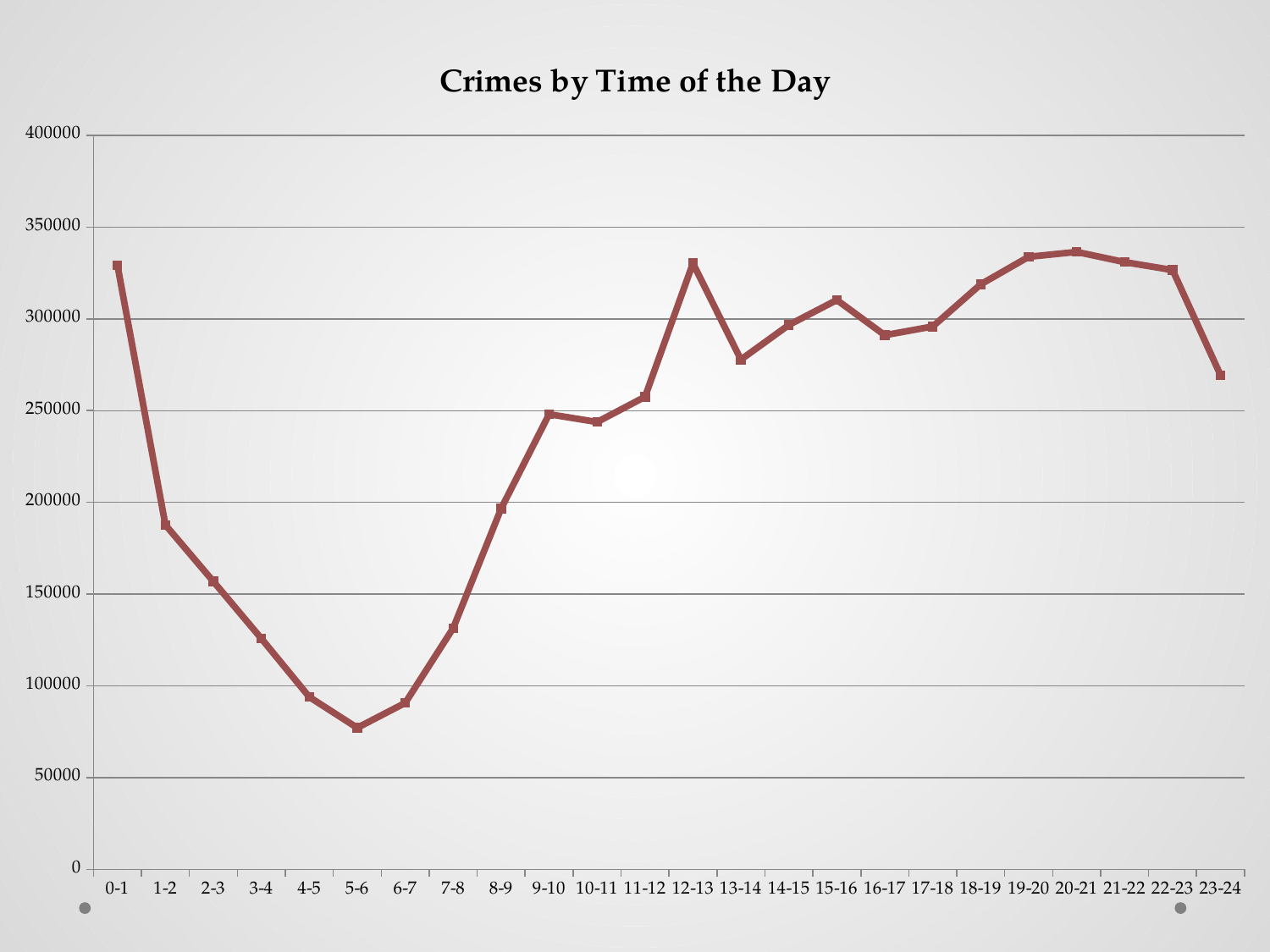

### Chart: Crimes by Time of the Day

| Category |  |
|---|---|
| 0-1 | 329250.0 |
| 1-2 | 187705.0 |
| 2-3 | 156881.0 |
| 3-4 | 125795.0 |
| 4-5 | 93952.0 |
| 5-6 | 77135.0 |
| 6-7 | 90700.0 |
| 7-8 | 131458.0 |
| 8-9 | 196646.0 |
| 9-10 | 248057.0 |
| 10-11 | 243814.0 |
| 11-12 | 257533.0 |
| 12-13 | 330289.0 |
| 13-14 | 277831.0 |
| 14-15 | 296730.0 |
| 15-16 | 310315.0 |
| 16-17 | 291140.0 |
| 17-18 | 295881.0 |
| 18-19 | 318852.0 |
| 19-20 | 333838.0 |
| 20-21 | 336517.0 |
| 21-22 | 330960.0 |
| 22-23 | 326618.0 |
| 23-24 | 269348.0 |